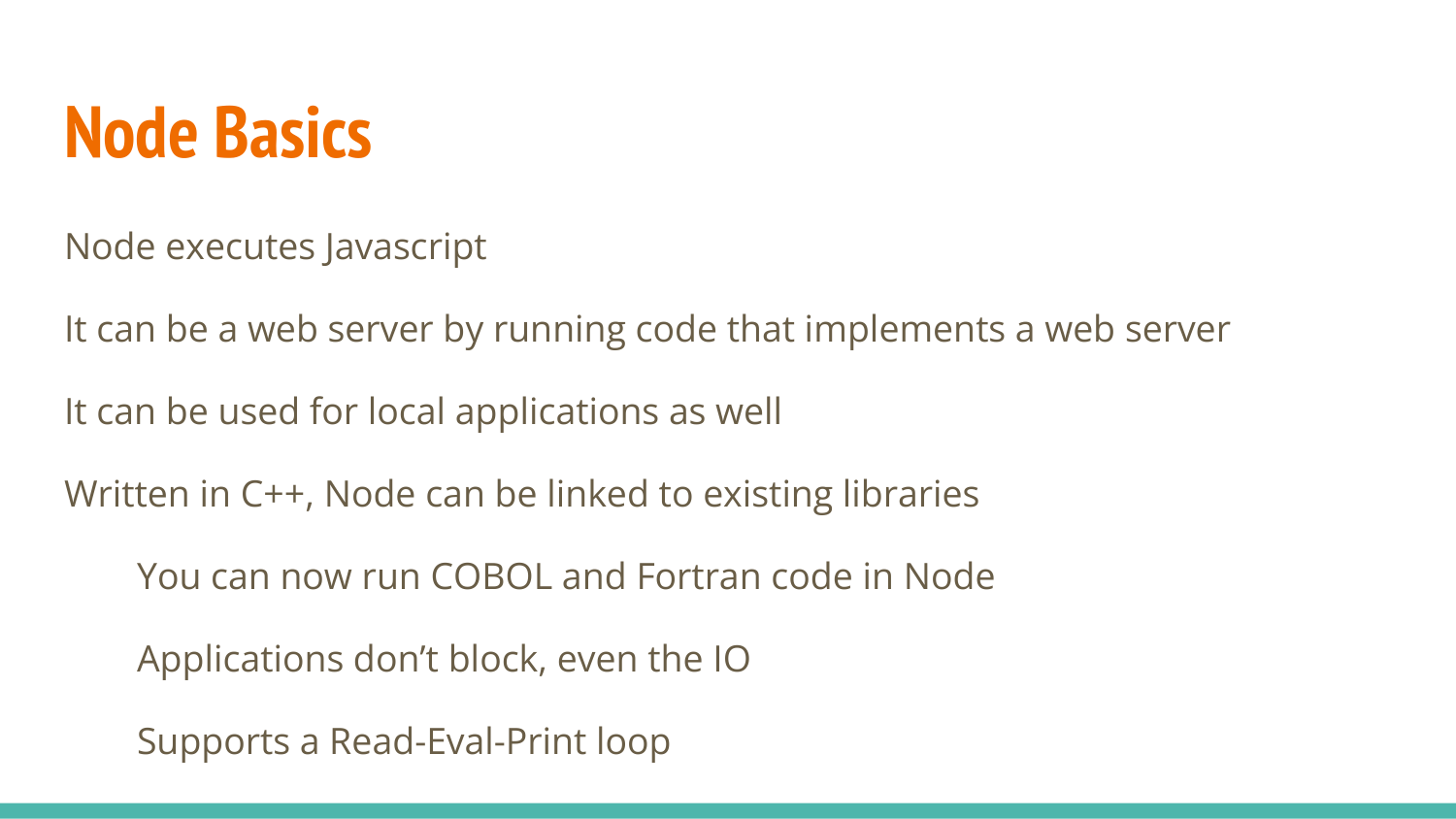

# Node Basics
Node executes Javascript
It can be a web server by running code that implements a web server
It can be used for local applications as well
Written in C++, Node can be linked to existing libraries
You can now run COBOL and Fortran code in Node
Applications don’t block, even the IO
Supports a Read-Eval-Print loop